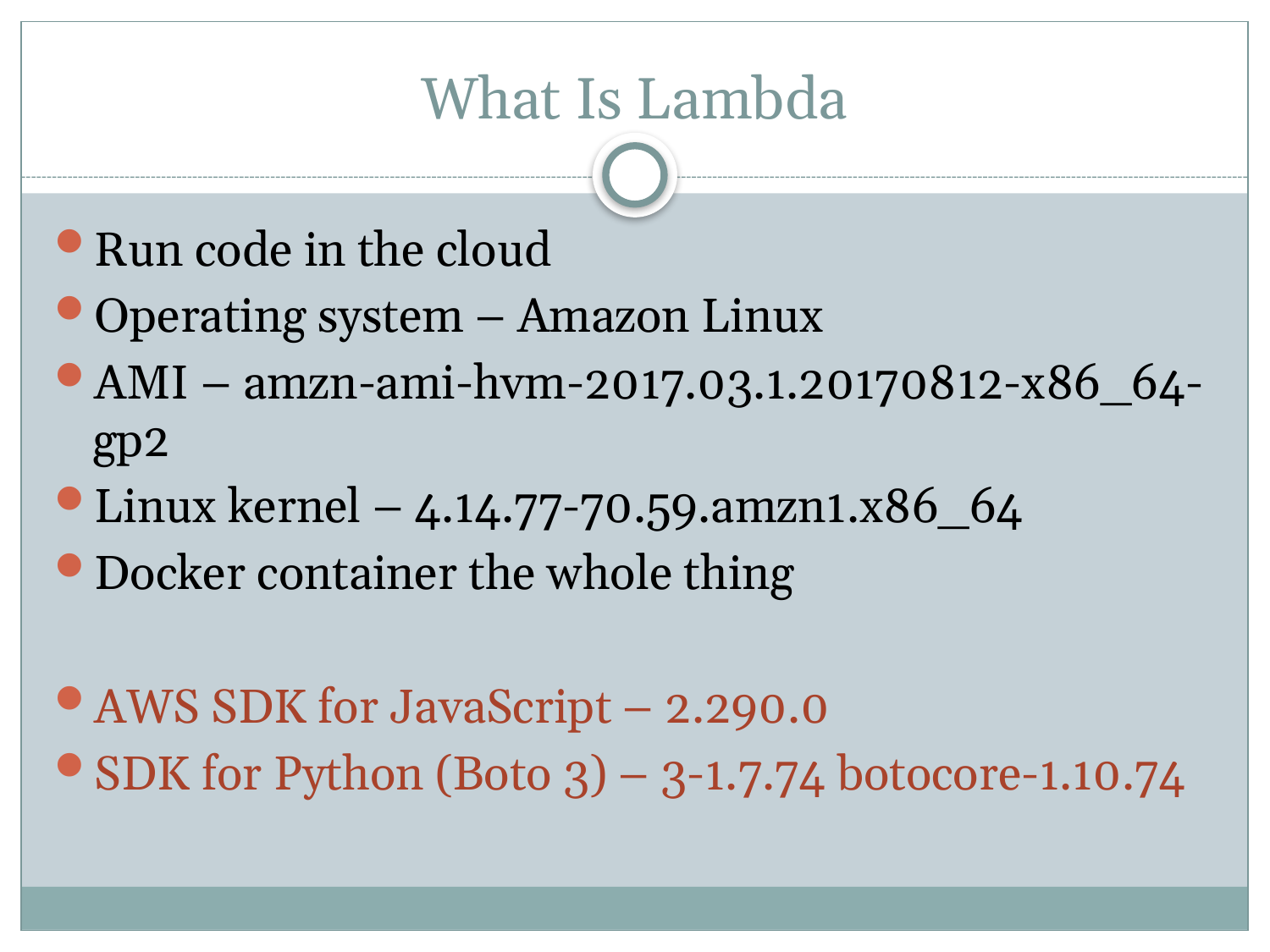

# What Is Lambda
Run code in the cloud
Operating system – Amazon Linux
AMI – amzn-ami-hvm-2017.03.1.20170812-x86_64-gp2
Linux kernel – 4.14.77-70.59.amzn1.x86_64
Docker container the whole thing

AWS SDK for JavaScript – 2.290.0
SDK for Python (Boto 3) – 3-1.7.74 botocore-1.10.74